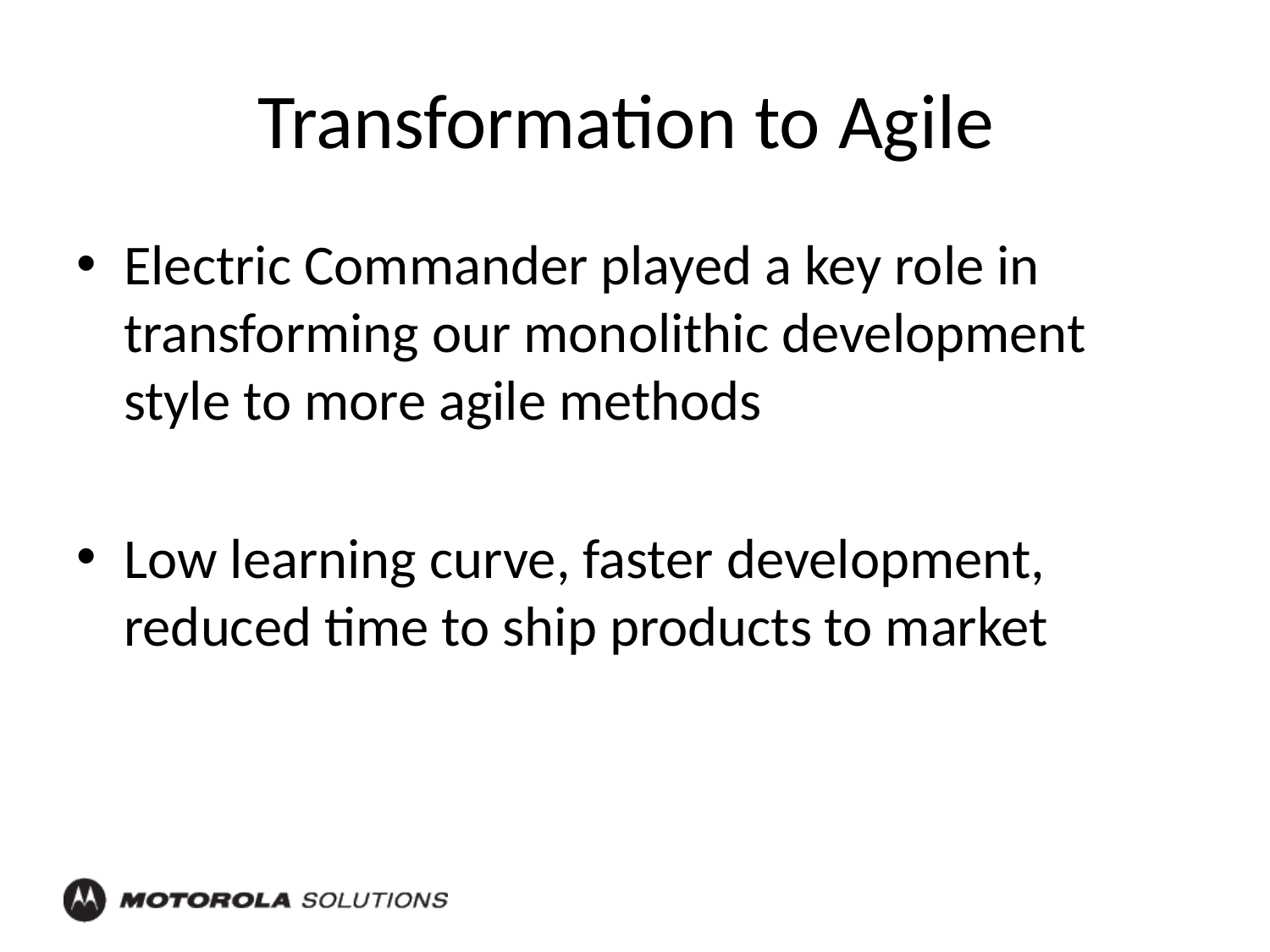

# Transformation to Agile
Electric Commander played a key role in transforming our monolithic development style to more agile methods

Low learning curve, faster development, reduced time to ship products to market